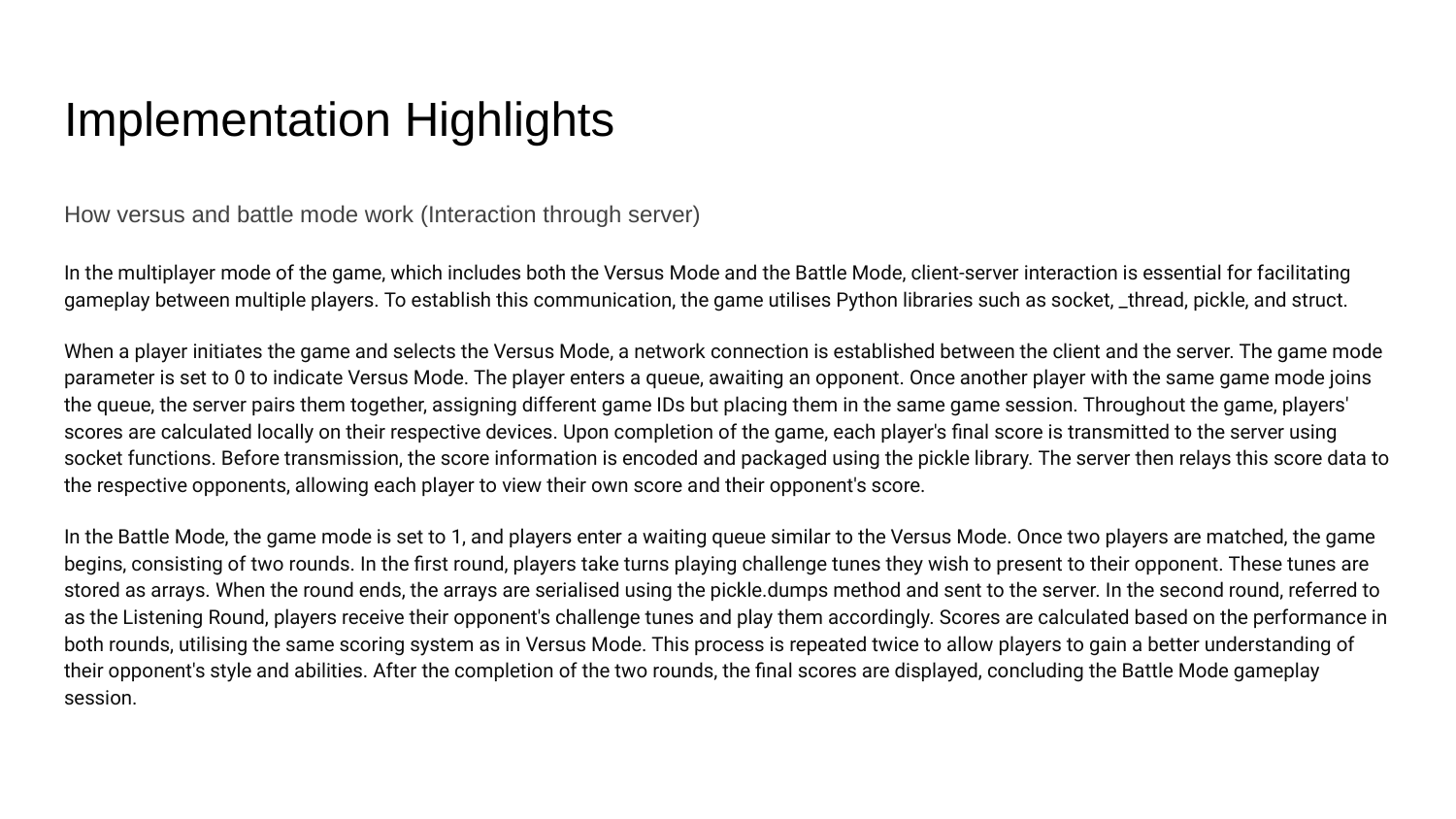

# Implementation Highlights

How versus and battle mode work (Interaction through server)

In the multiplayer mode of the game, which includes both the Versus Mode and the Battle Mode, client-server interaction is essential for facilitating gameplay between multiple players. To establish this communication, the game utilises Python libraries such as socket, _thread, pickle, and struct.
When a player initiates the game and selects the Versus Mode, a network connection is established between the client and the server. The game mode parameter is set to 0 to indicate Versus Mode. The player enters a queue, awaiting an opponent. Once another player with the same game mode joins the queue, the server pairs them together, assigning different game IDs but placing them in the same game session. Throughout the game, players' scores are calculated locally on their respective devices. Upon completion of the game, each player's final score is transmitted to the server using socket functions. Before transmission, the score information is encoded and packaged using the pickle library. The server then relays this score data to the respective opponents, allowing each player to view their own score and their opponent's score.
In the Battle Mode, the game mode is set to 1, and players enter a waiting queue similar to the Versus Mode. Once two players are matched, the game begins, consisting of two rounds. In the first round, players take turns playing challenge tunes they wish to present to their opponent. These tunes are stored as arrays. When the round ends, the arrays are serialised using the pickle.dumps method and sent to the server. In the second round, referred to as the Listening Round, players receive their opponent's challenge tunes and play them accordingly. Scores are calculated based on the performance in both rounds, utilising the same scoring system as in Versus Mode. This process is repeated twice to allow players to gain a better understanding of their opponent's style and abilities. After the completion of the two rounds, the final scores are displayed, concluding the Battle Mode gameplay session.